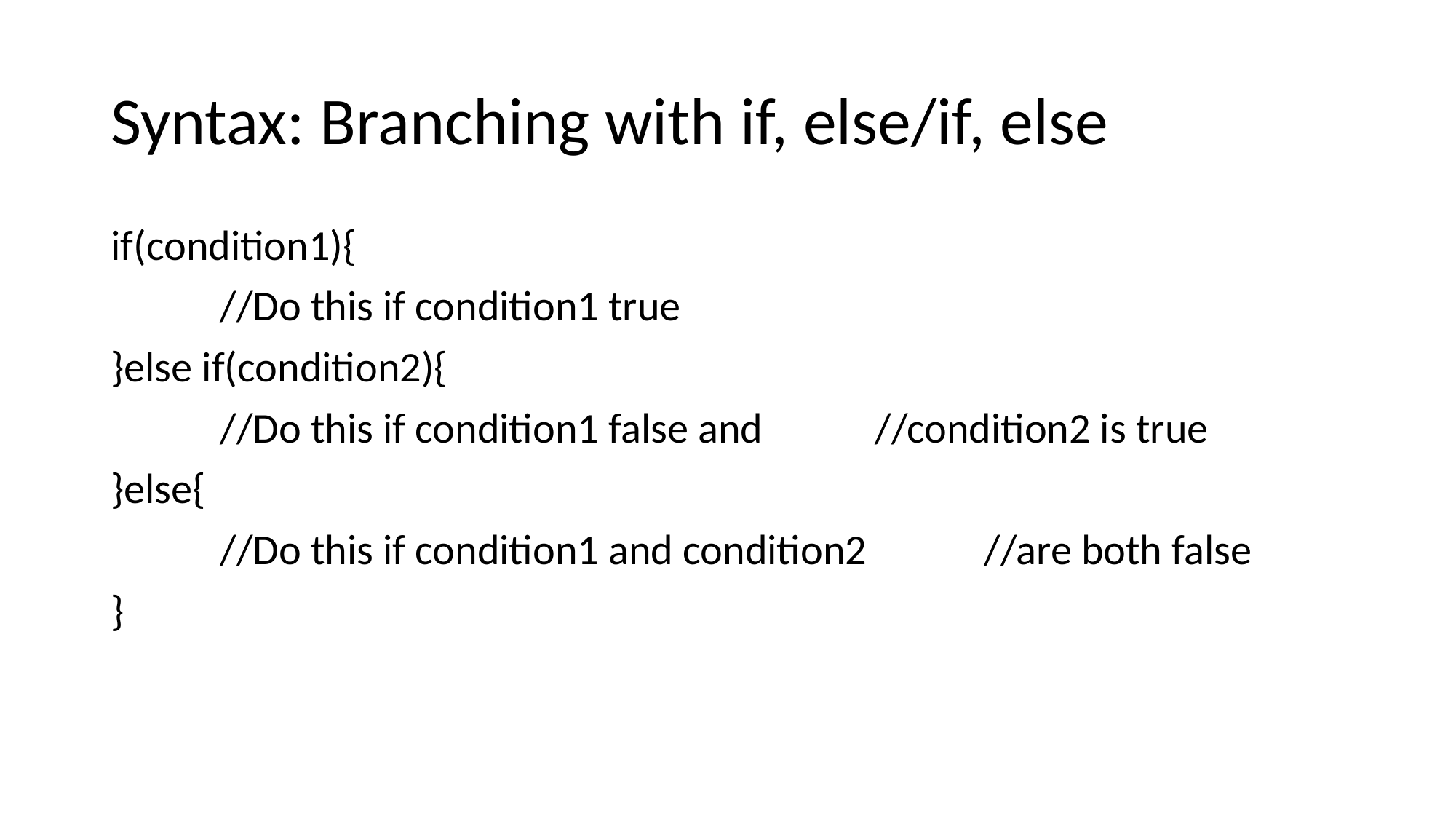

# Syntax: Branching with if, else/if, else
if(condition1){
	//Do this if condition1 true
}else if(condition2){
	//Do this if condition1 false and 	//condition2 is true
}else{
	//Do this if condition1 and condition2 	//are both false
}